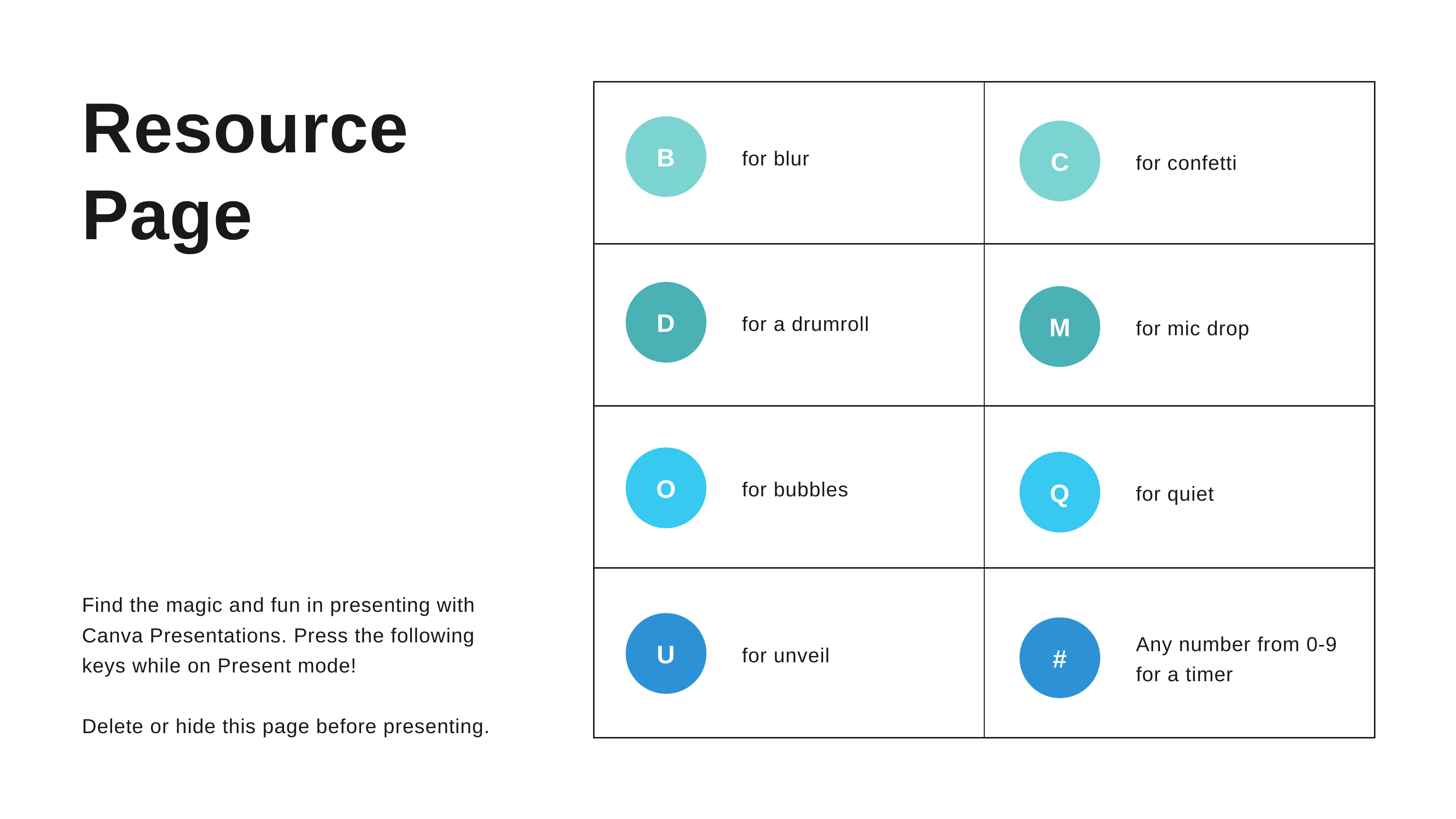

Resource Page
|  |  |
| --- | --- |
|  |  |
|  |  |
|  |  |

B

C
for blur
for confetti

D

M
for a drumroll
for mic drop

O

Q
for bubbles
for quiet
Find the magic and fun in presenting with Canva Presentations. Press the following keys while on Present mode!

Delete or hide this page before presenting.

U

#
Any number from 0-9
for a timer
for unveil